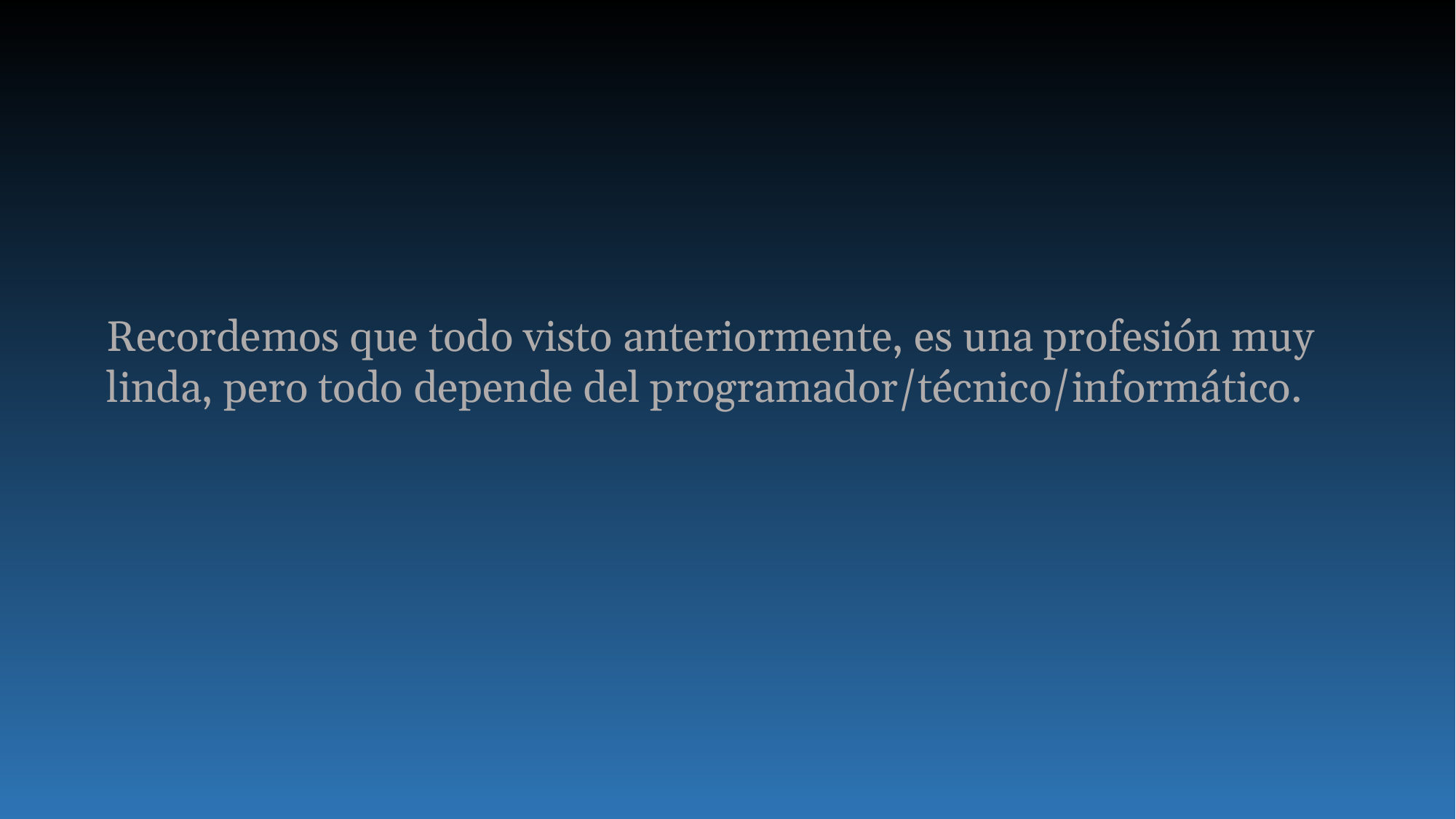

Recordemos que todo visto anteriormente, es una profesión muy linda, pero todo depende del programador/técnico/informático.